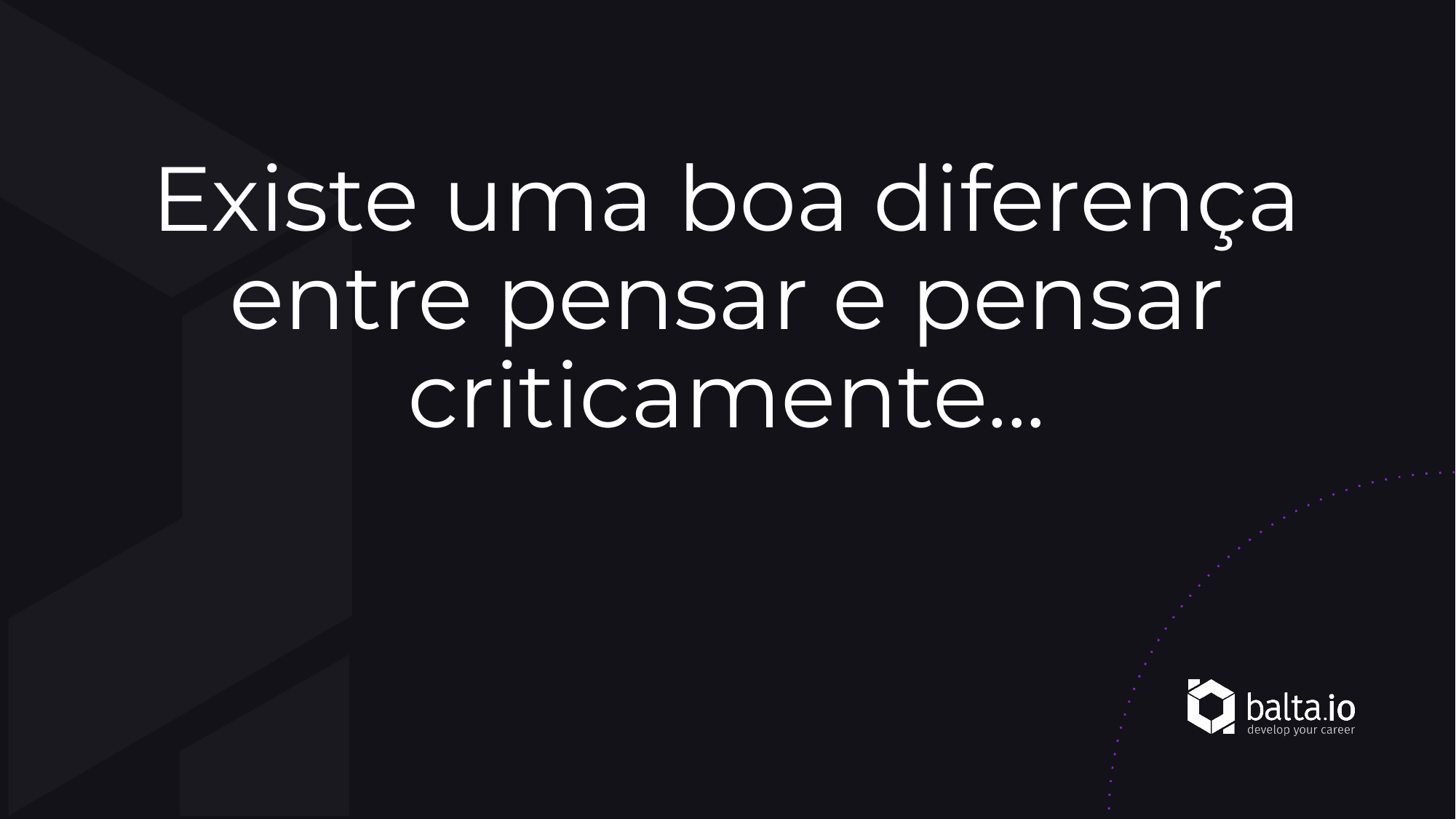

# Existe uma boa diferença entre pensar e pensar criticamente...